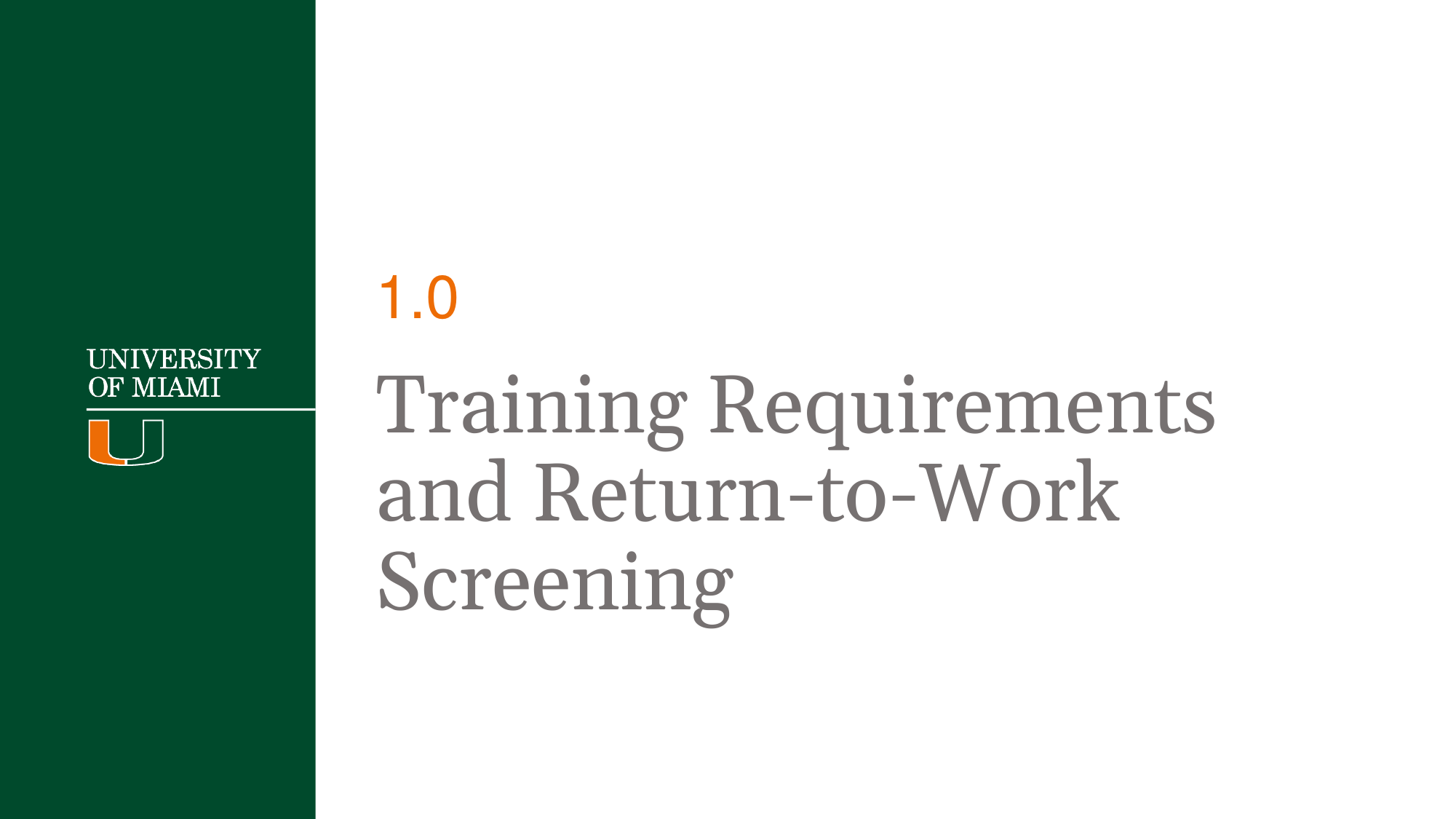

1.0
# Training Requirements and Return-to-Work Screening